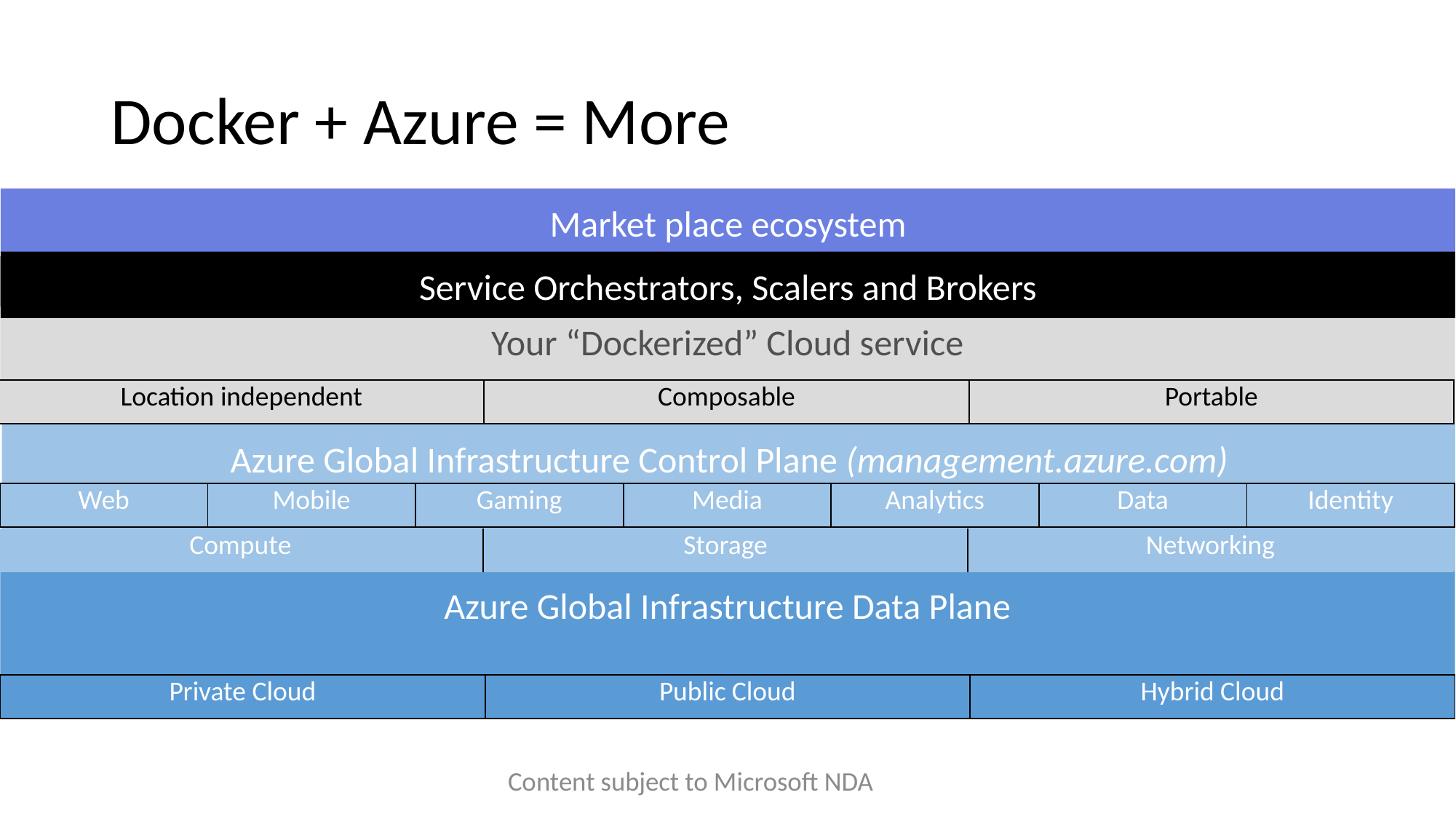

# Docker + Azure = More
Market place ecosystem

…
Region 1
Region n
…
Datacenter 1
Datacenter n
Datacenter network
Cluster
1
Cluster
2
…
Cluster
n
Service Orchestrators, Scalers and Brokers
Service Orchestrators, Scalers and Brokers
Your “Dockerized” Cloud service
| Location independent | Composable | Portable |
| --- | --- | --- |
Azure Global Infrastructure Control Plane (management.azure.com)
| Web | Mobile | Gaming | Media | Analytics | Data | Identity |
| --- | --- | --- | --- | --- | --- | --- |
| Compute | Storage | Networking |
| --- | --- | --- |
Azure Global Infrastructure Data Plane
| Private Cloud | Public Cloud | Hybrid Cloud |
| --- | --- | --- |
Content subject to Microsoft NDA